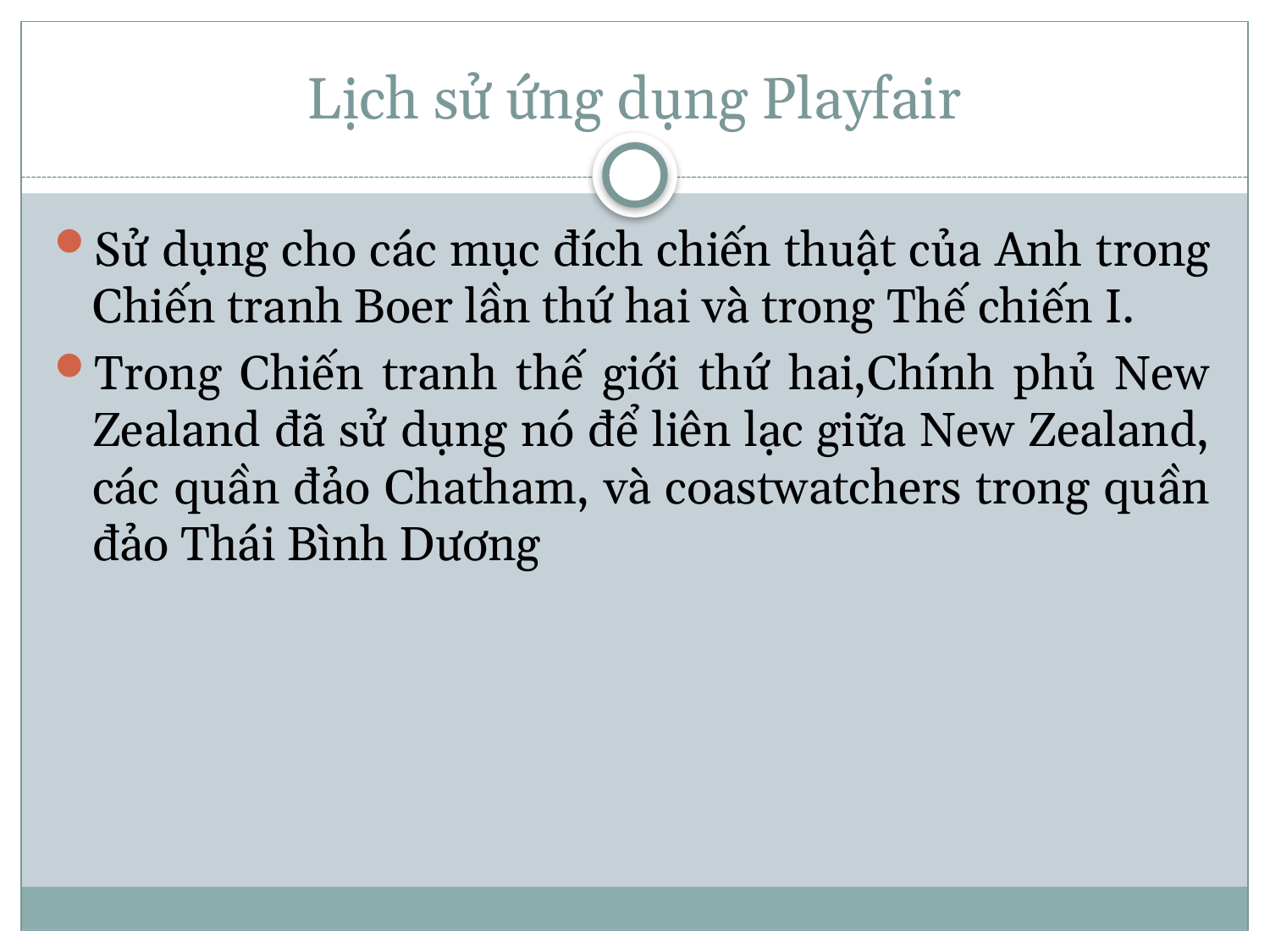

# Lịch sử ứng dụng Playfair
Sử dụng cho các mục đích chiến thuật của Anh trong Chiến tranh Boer lần thứ hai và trong Thế chiến I.
Trong Chiến tranh thế giới thứ hai,Chính phủ New Zealand đã sử dụng nó để liên lạc giữa New Zealand, các quần đảo Chatham, và coastwatchers trong quần đảo Thái Bình Dương